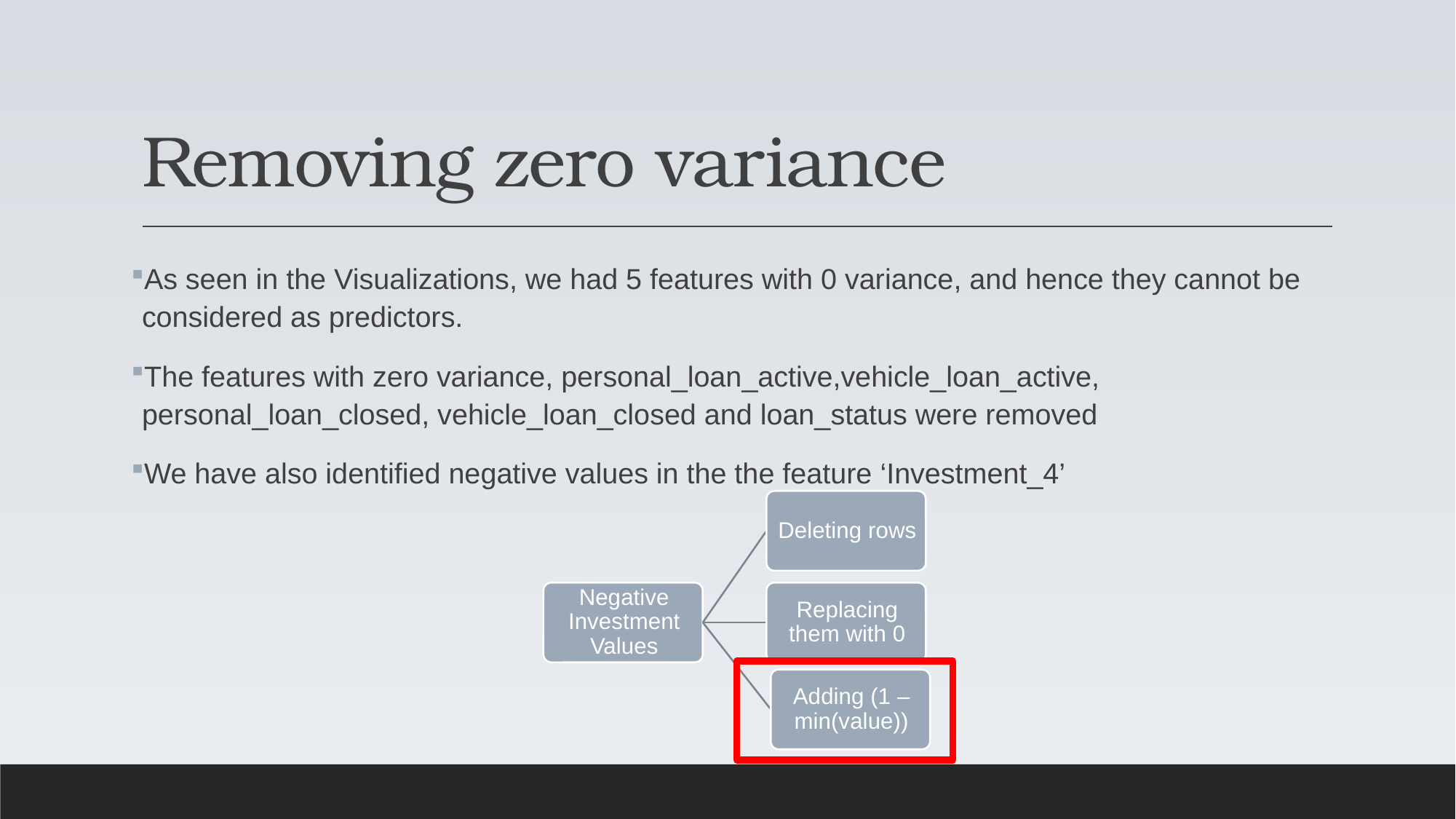

# Removing zero variance
As seen in the Visualizations, we had 5 features with 0 variance, and hence they cannot be considered as predictors.
The features with zero variance, personal_loan_active,vehicle_loan_active, personal_loan_closed, vehicle_loan_closed and loan_status were removed
We have also identified negative values in the the feature ‘Investment_4’

Negative Investment Values

Deleting rows

Replacing them with 0

Adding (1 – min(value))